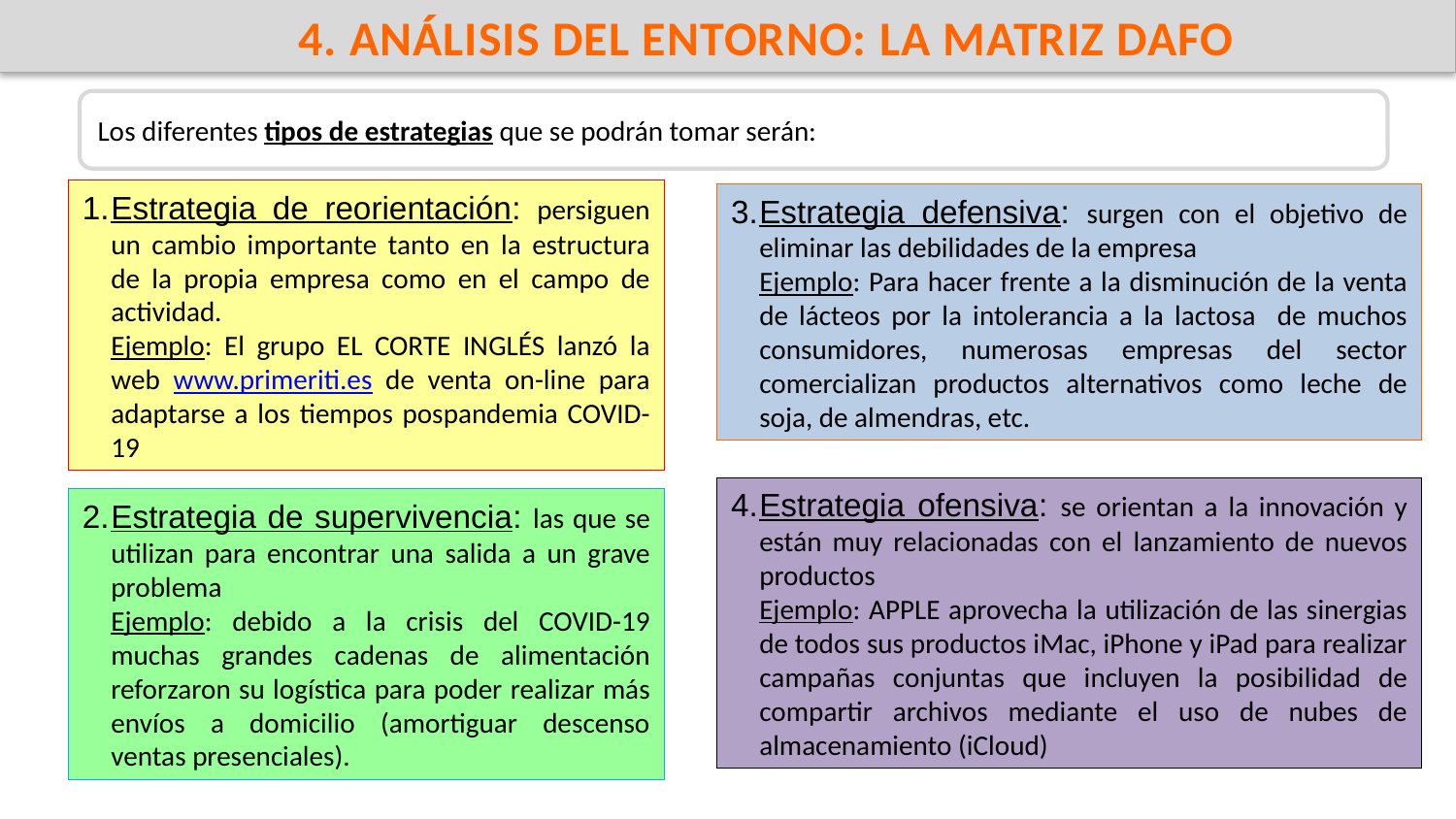

4. ANÁLISIS DEL ENTORNO: LA MATRIZ DAFO

Los diferentes tipos de estrategias que se podrán tomar serán:
Estrategia de reorientación: persiguen un cambio importante tanto en la estructura de la propia empresa como en el campo de actividad.
Ejemplo: El grupo EL CORTE INGLÉS lanzó la web www.primeriti.es de venta on-line para adaptarse a los tiempos pospandemia COVID-19
Estrategia defensiva: surgen con el objetivo de eliminar las debilidades de la empresa
Ejemplo: Para hacer frente a la disminución de la venta de lácteos por la intolerancia a la lactosa  de muchos consumidores, numerosas empresas del sector comercializan productos alternativos como leche de soja, de almendras, etc.
Estrategia ofensiva: se orientan a la innovación y están muy relacionadas con el lanzamiento de nuevos productos
Ejemplo: APPLE aprovecha la utilización de las sinergias de todos sus productos iMac, iPhone y iPad para realizar campañas conjuntas que incluyen la posibilidad de compartir archivos mediante el uso de nubes de almacenamiento (iCloud)
Estrategia de supervivencia: las que se utilizan para encontrar una salida a un grave problema
Ejemplo: debido a la crisis del COVID-19 muchas grandes cadenas de alimentación reforzaron su logística para poder realizar más envíos a domicilio (amortiguar descenso ventas presenciales).